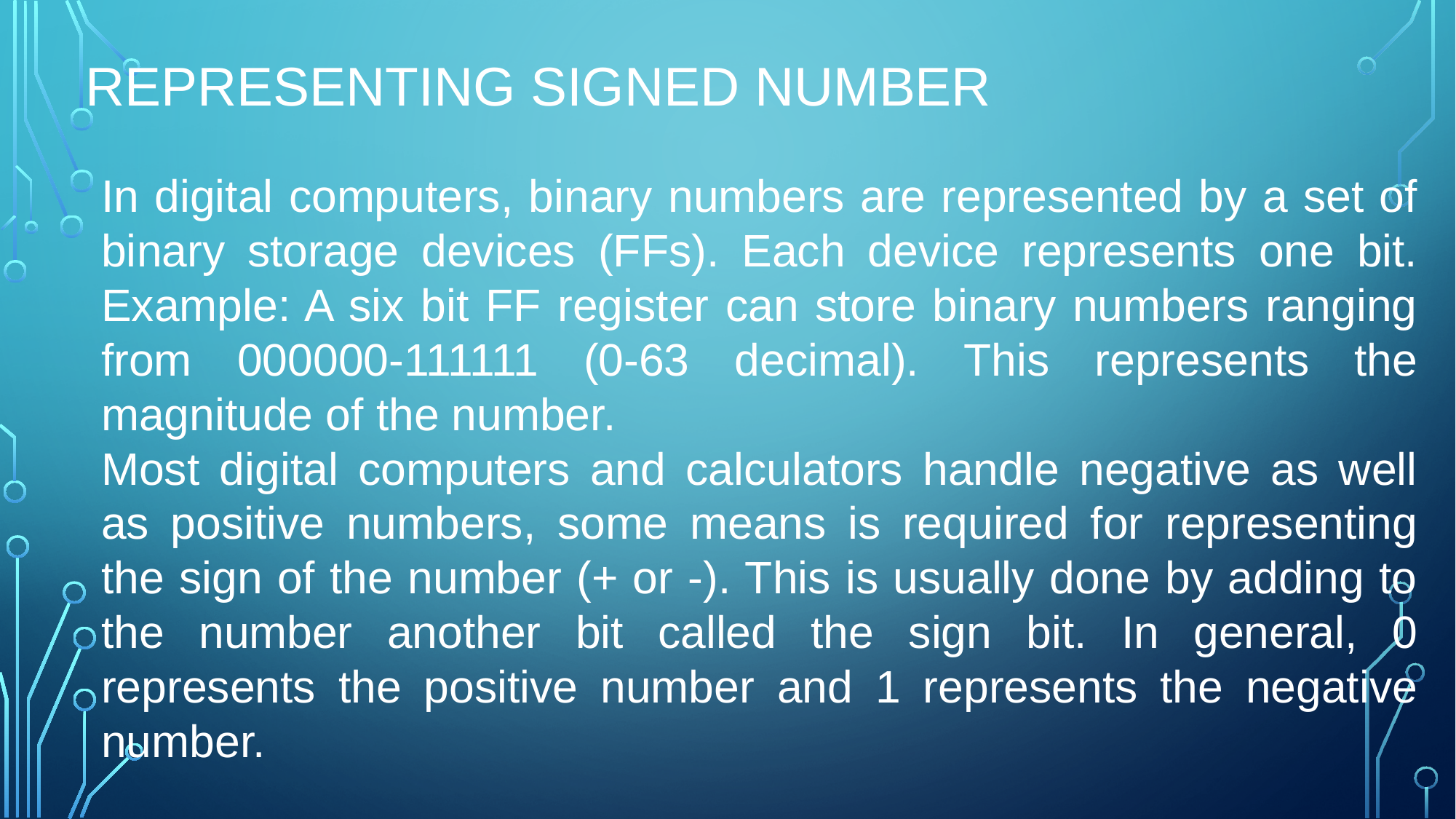

# Representing signed number
In digital computers, binary numbers are represented by a set of binary storage devices (FFs). Each device represents one bit. Example: A six bit FF register can store binary numbers ranging from 000000-111111 (0-63 decimal). This represents the magnitude of the number.
Most digital computers and calculators handle negative as well as positive numbers, some means is required for representing the sign of the number (+ or -). This is usually done by adding to the number another bit called the sign bit. In general, 0 represents the positive number and 1 represents the negative number.